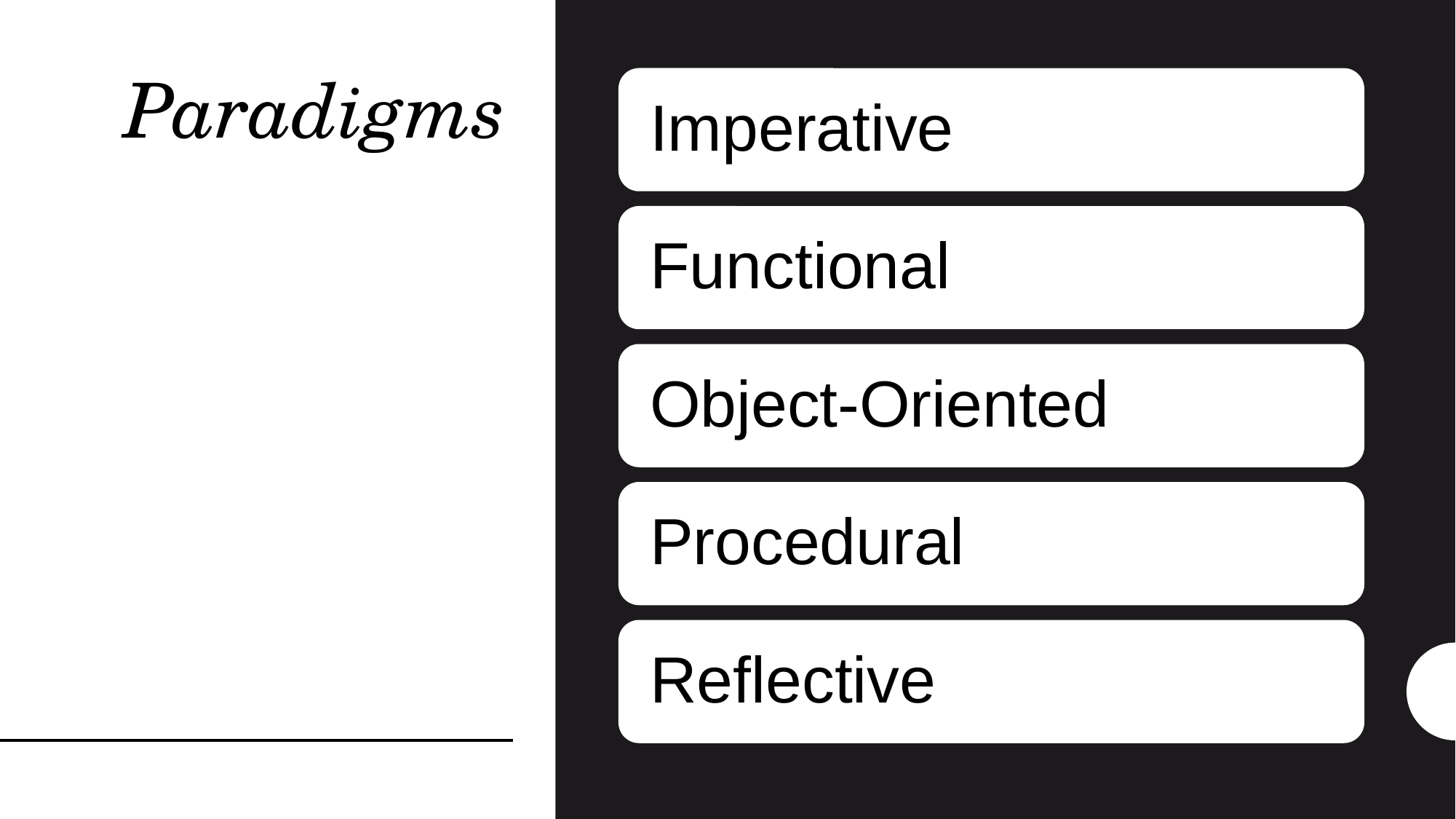

# Paradigms
Imperative
Functional
Object-Oriented
Procedural
Reflective